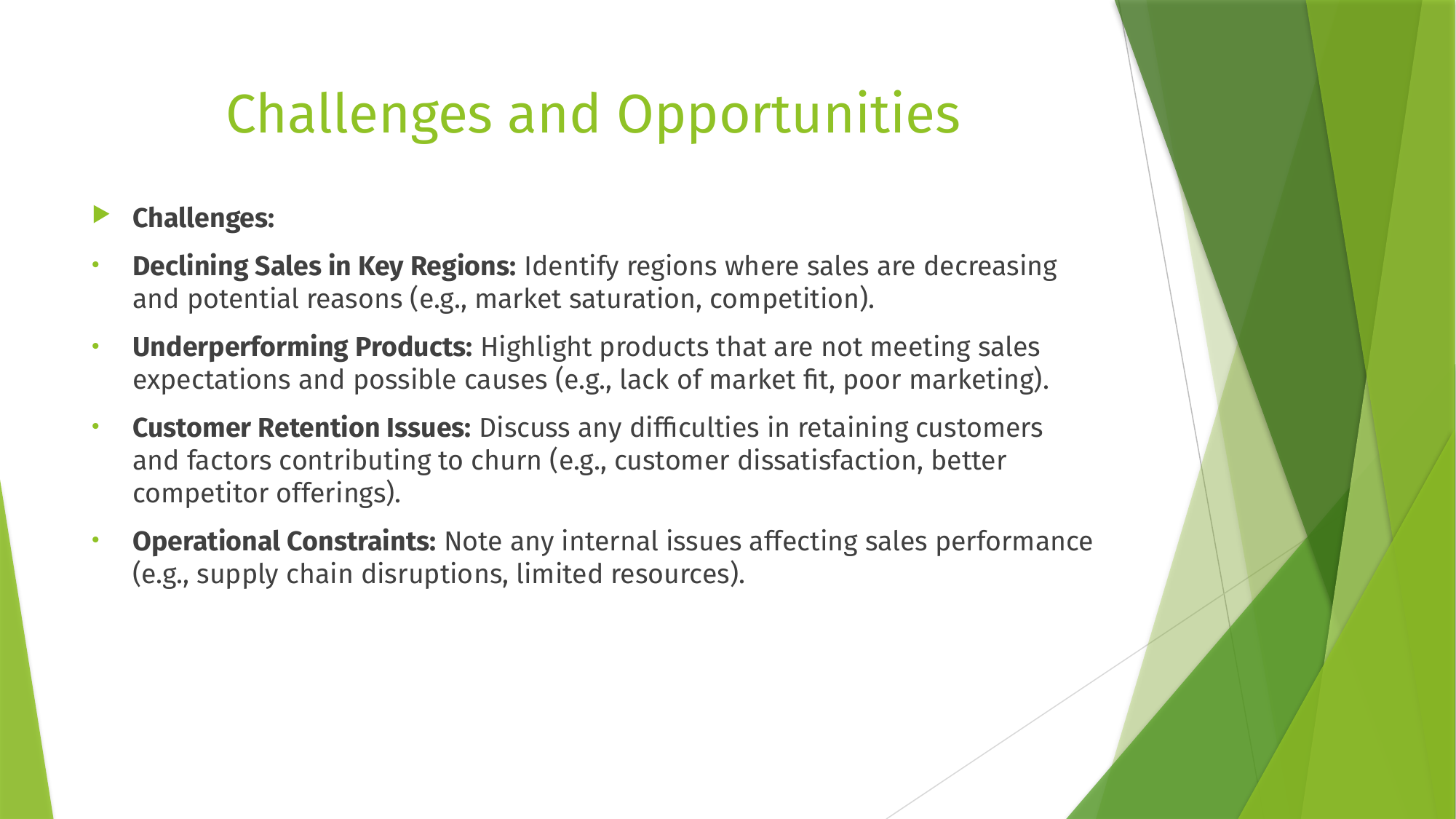

# Challenges and Opportunities
Challenges:
Declining Sales in Key Regions: Identify regions where sales are decreasing and potential reasons (e.g., market saturation, competition).
Underperforming Products: Highlight products that are not meeting sales expectations and possible causes (e.g., lack of market fit, poor marketing).
Customer Retention Issues: Discuss any difficulties in retaining customers and factors contributing to churn (e.g., customer dissatisfaction, better competitor offerings).
Operational Constraints: Note any internal issues affecting sales performance (e.g., supply chain disruptions, limited resources).